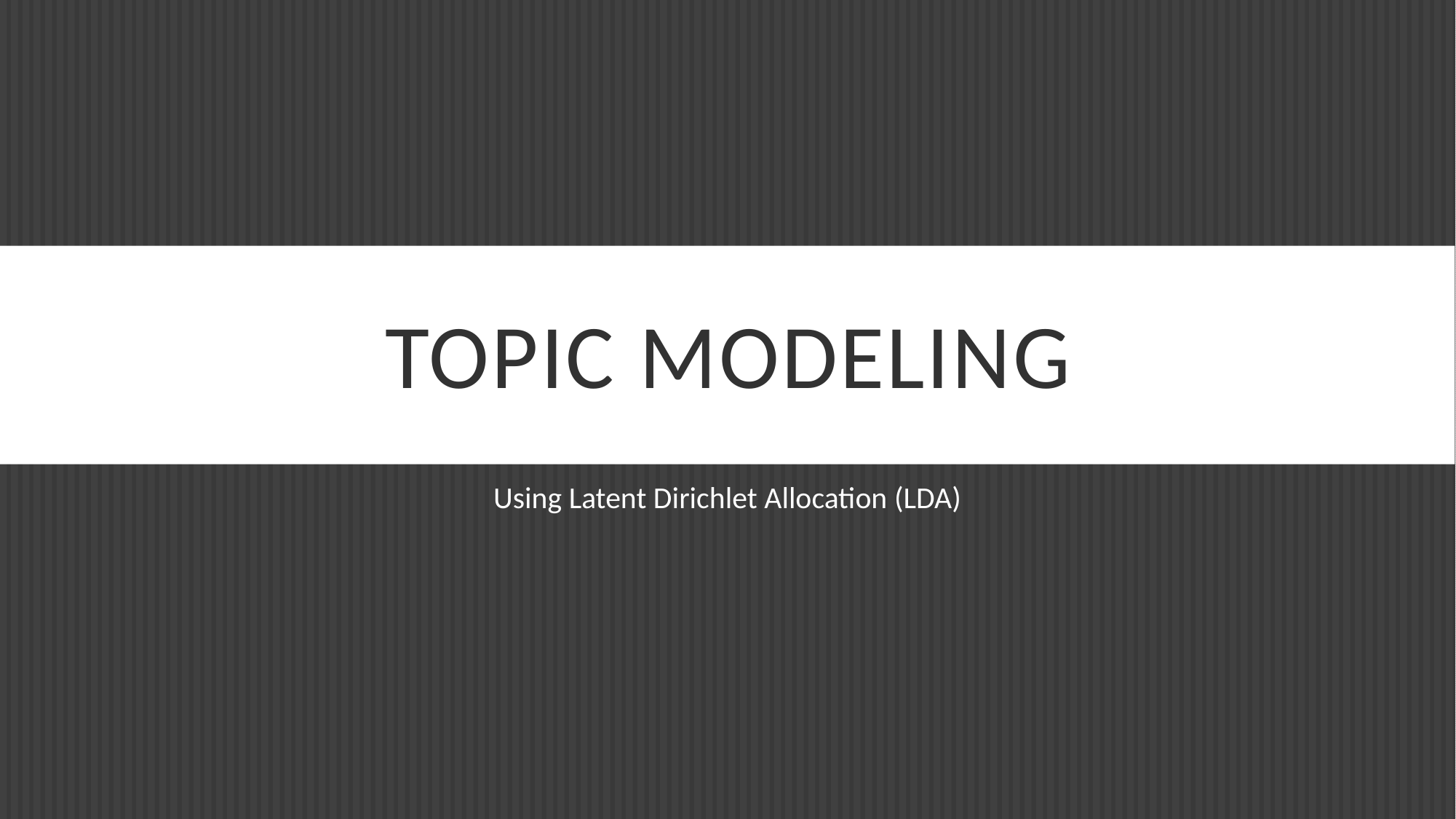

# Topic Modeling
Using Latent Dirichlet Allocation (LDA)